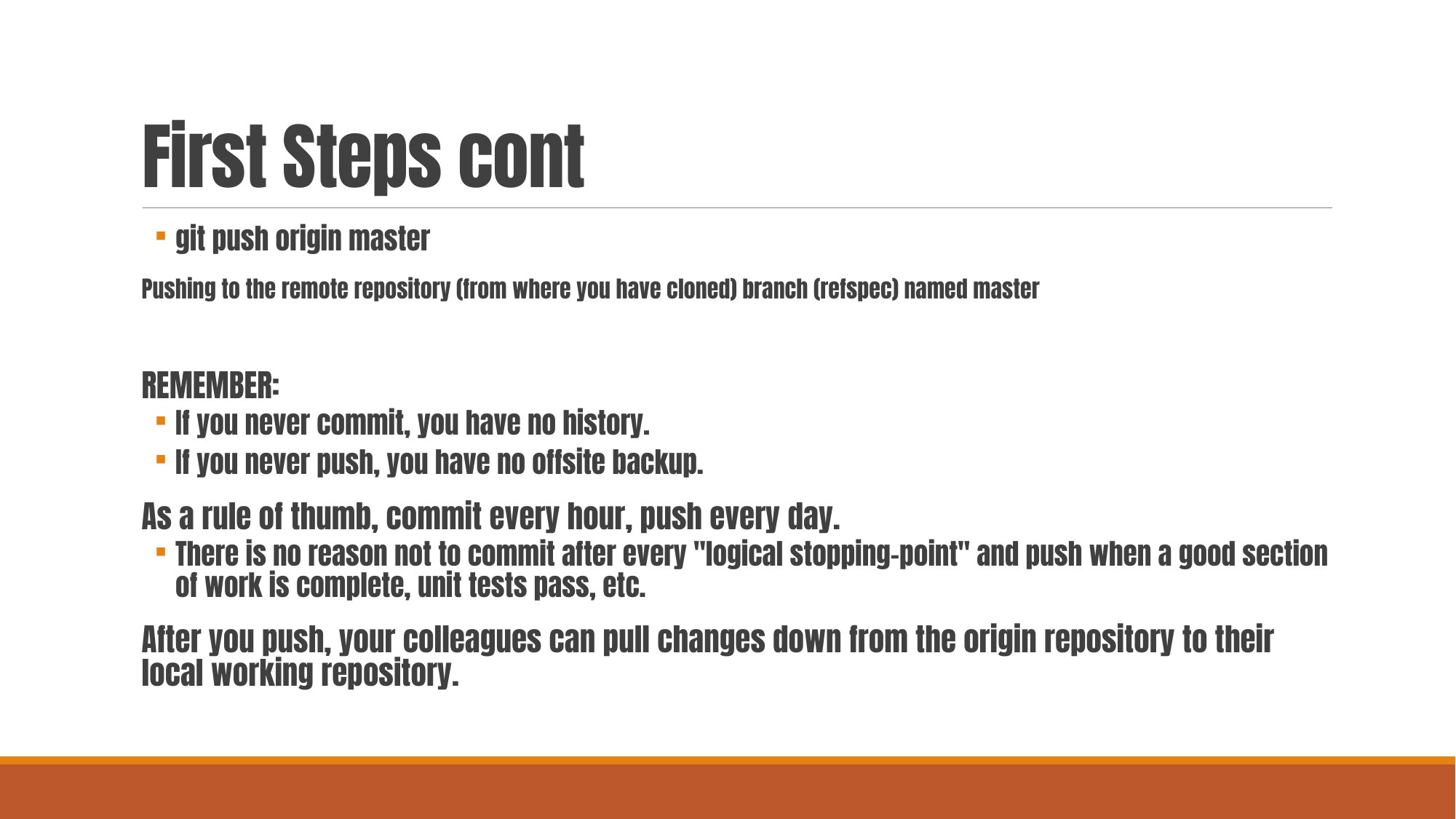

# First Steps cont
git push origin master
Pushing to the remote repository (from where you have cloned) branch (refspec) named master

REMEMBER:
If you never commit, you have no history.
If you never push, you have no offsite backup.
As a rule of thumb, commit every hour, push every day.
There is no reason not to commit after every "logical stopping-point" and push when a good section of work is complete, unit tests pass, etc.
After you push, your colleagues can pull changes down from the origin repository to their local working repository.